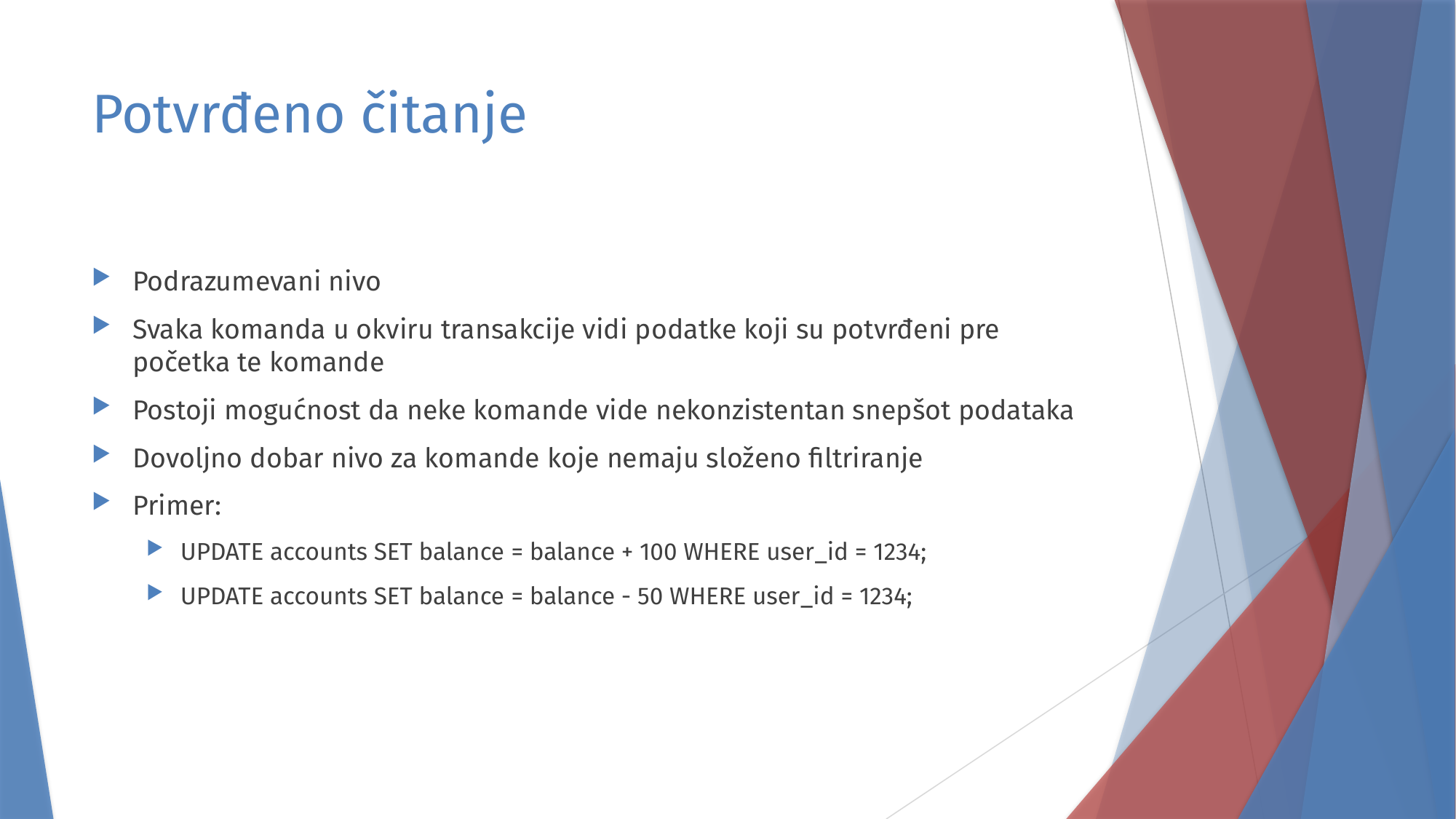

# Potvrđeno čitanje
Podrazumevani nivo
Svaka komanda u okviru transakcije vidi podatke koji su potvrđeni pre početka te komande
Postoji mogućnost da neke komande vide nekonzistentan snepšot podataka
Dovoljno dobar nivo za komande koje nemaju složeno filtriranje
Primer:
UPDATE accounts SET balance = balance + 100 WHERE user_id = 1234;
UPDATE accounts SET balance = balance - 50 WHERE user_id = 1234;